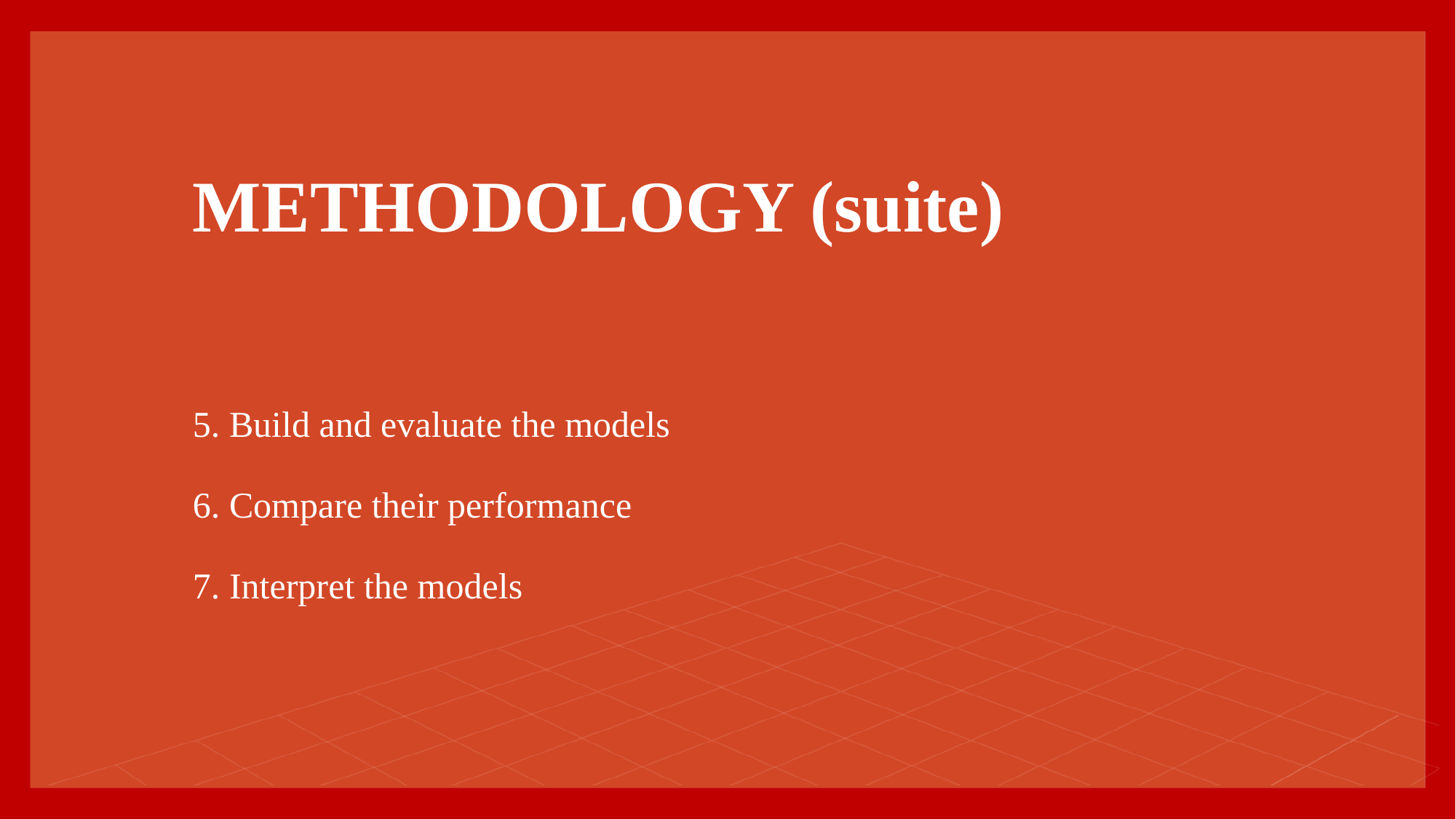

# METHODOLOGY (suite)
5. Build and evaluate the models
6. Compare their performance
7. Interpret the models